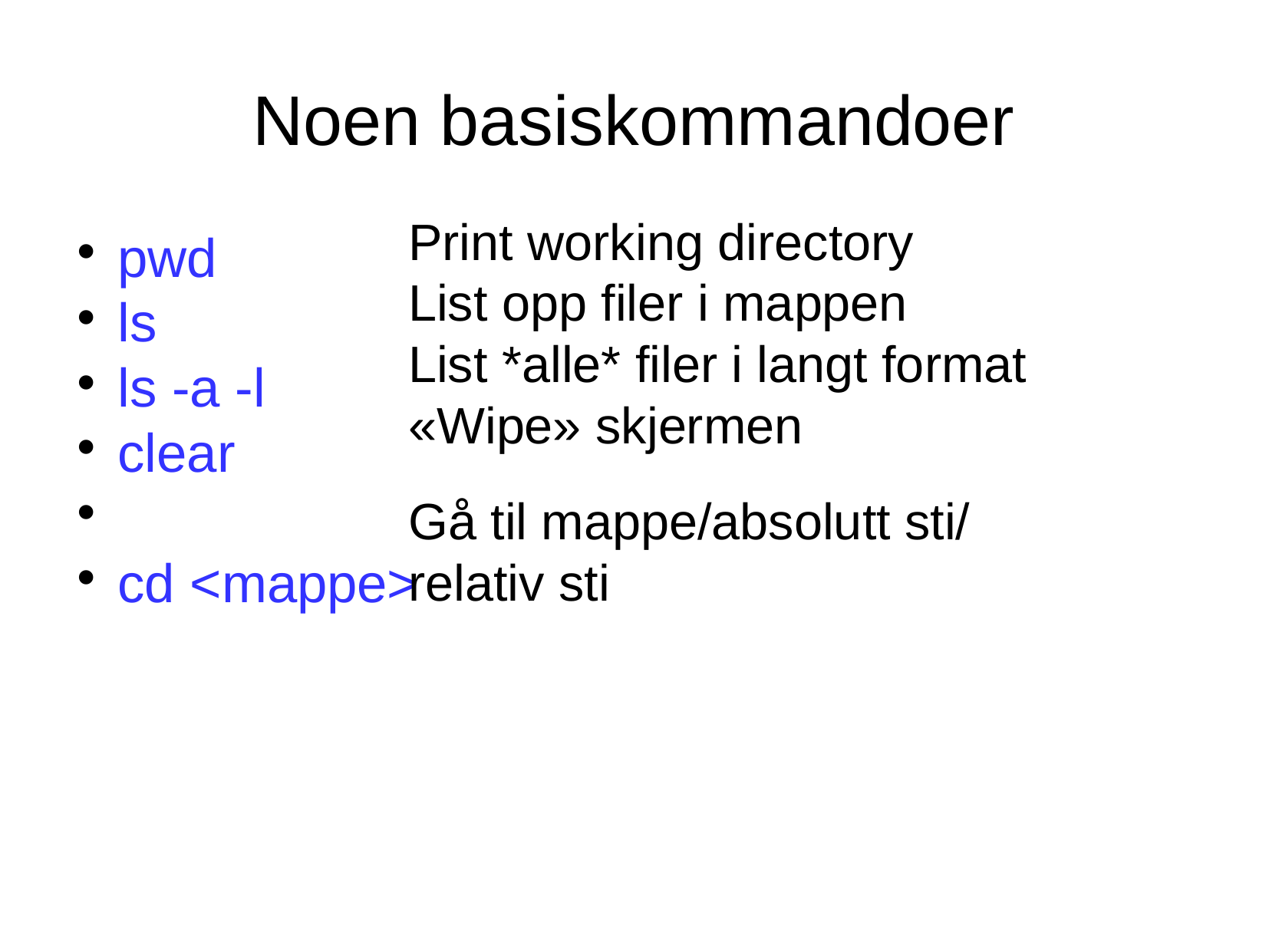

Noen basiskommandoer
Print working directory
List opp filer i mappen
List *alle* filer i langt format
«Wipe» skjermen

Gå til mappe/absolutt sti/
relativ sti
pwd
ls
ls -a -l
clear

cd <mappe>